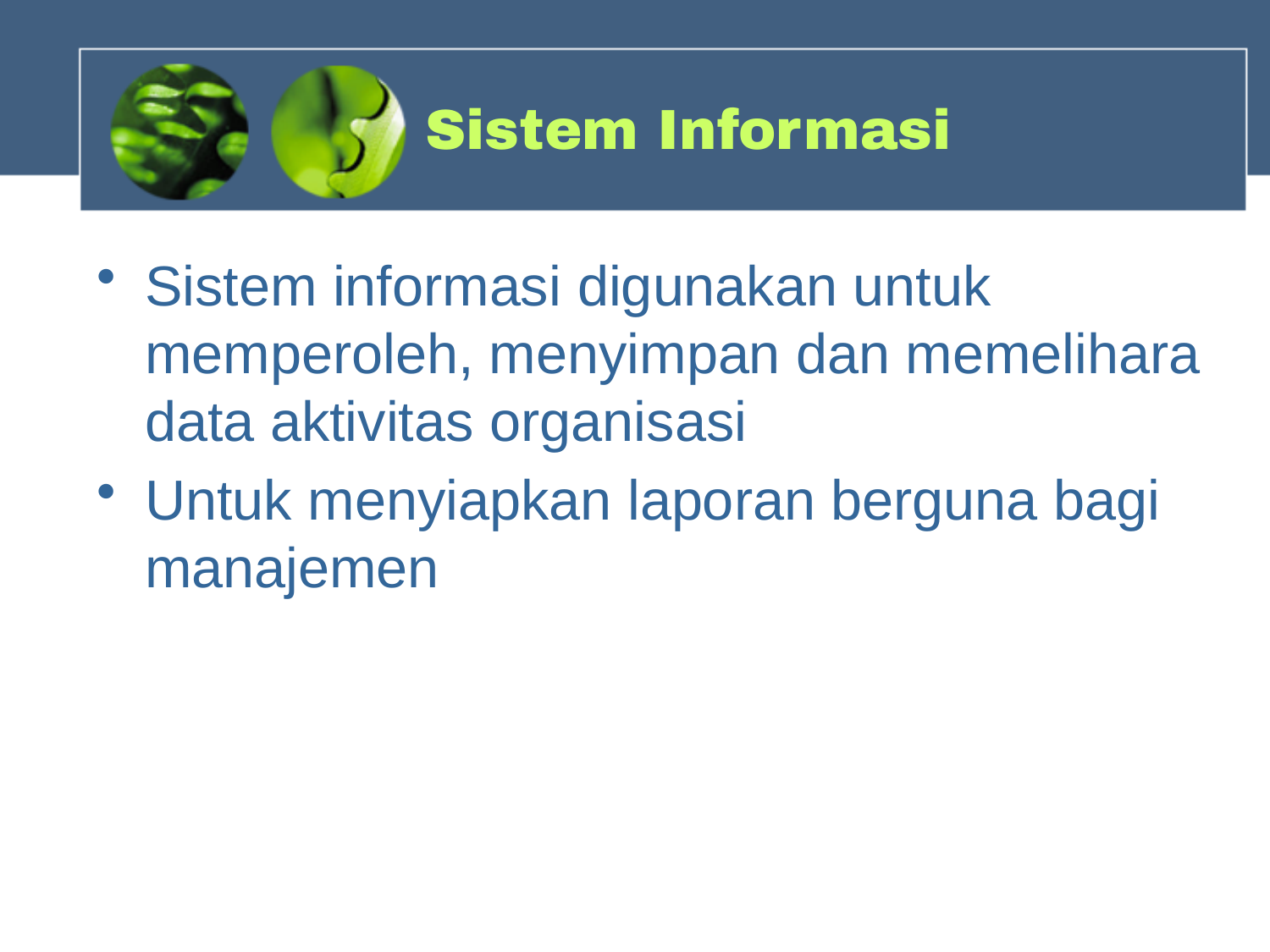

# Sistem Informasi
Sistem informasi digunakan untuk memperoleh, menyimpan dan memelihara data aktivitas organisasi
Untuk menyiapkan laporan berguna bagi manajemen